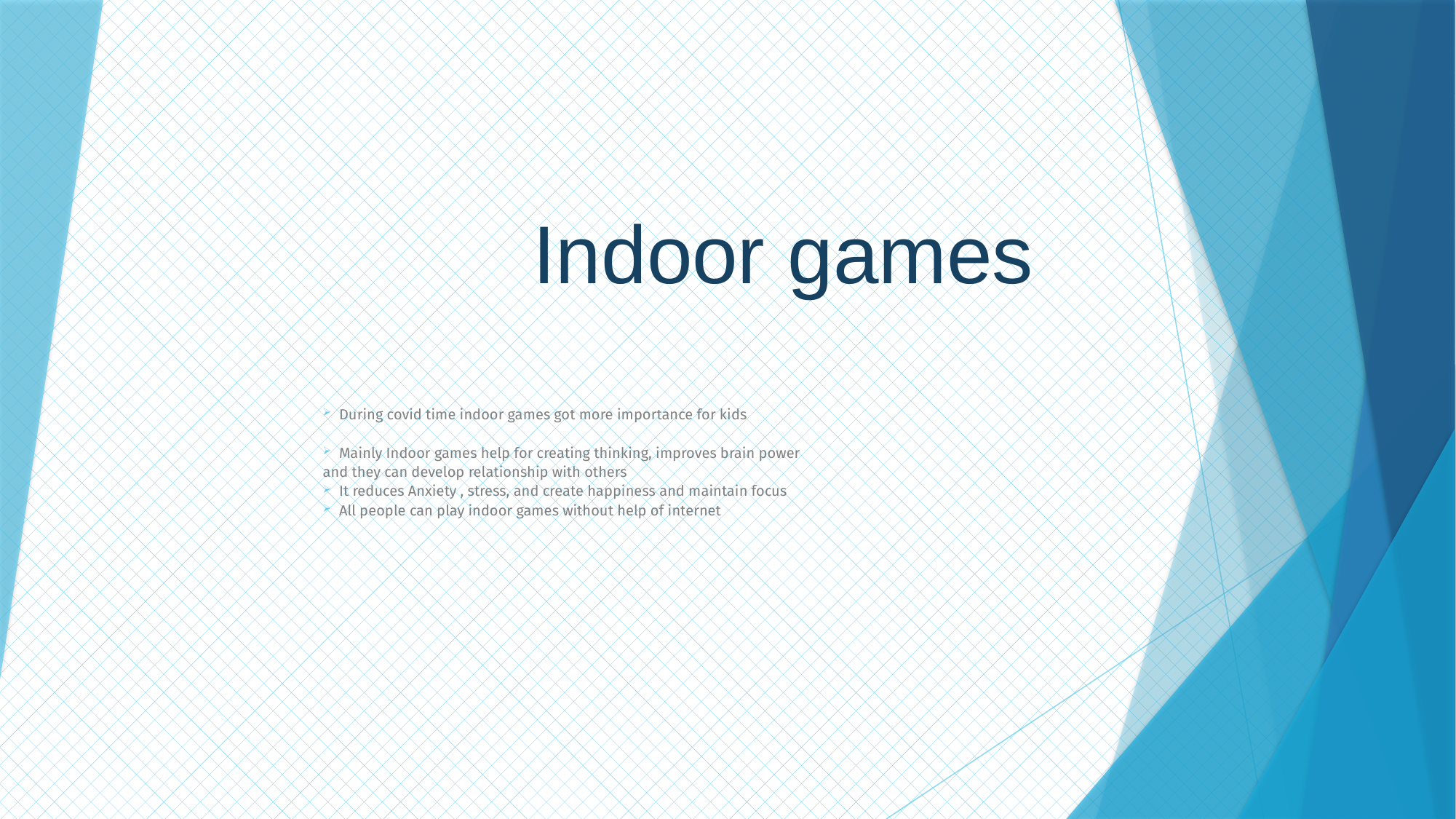

# Indoor games
During covid time indoor games got more importance for kids

Mainly Indoor games help for creating thinking, improves brain power
and they can develop relationship with others
It reduces Anxiety , stress, and create happiness and maintain focus
All people can play indoor games without help of internet